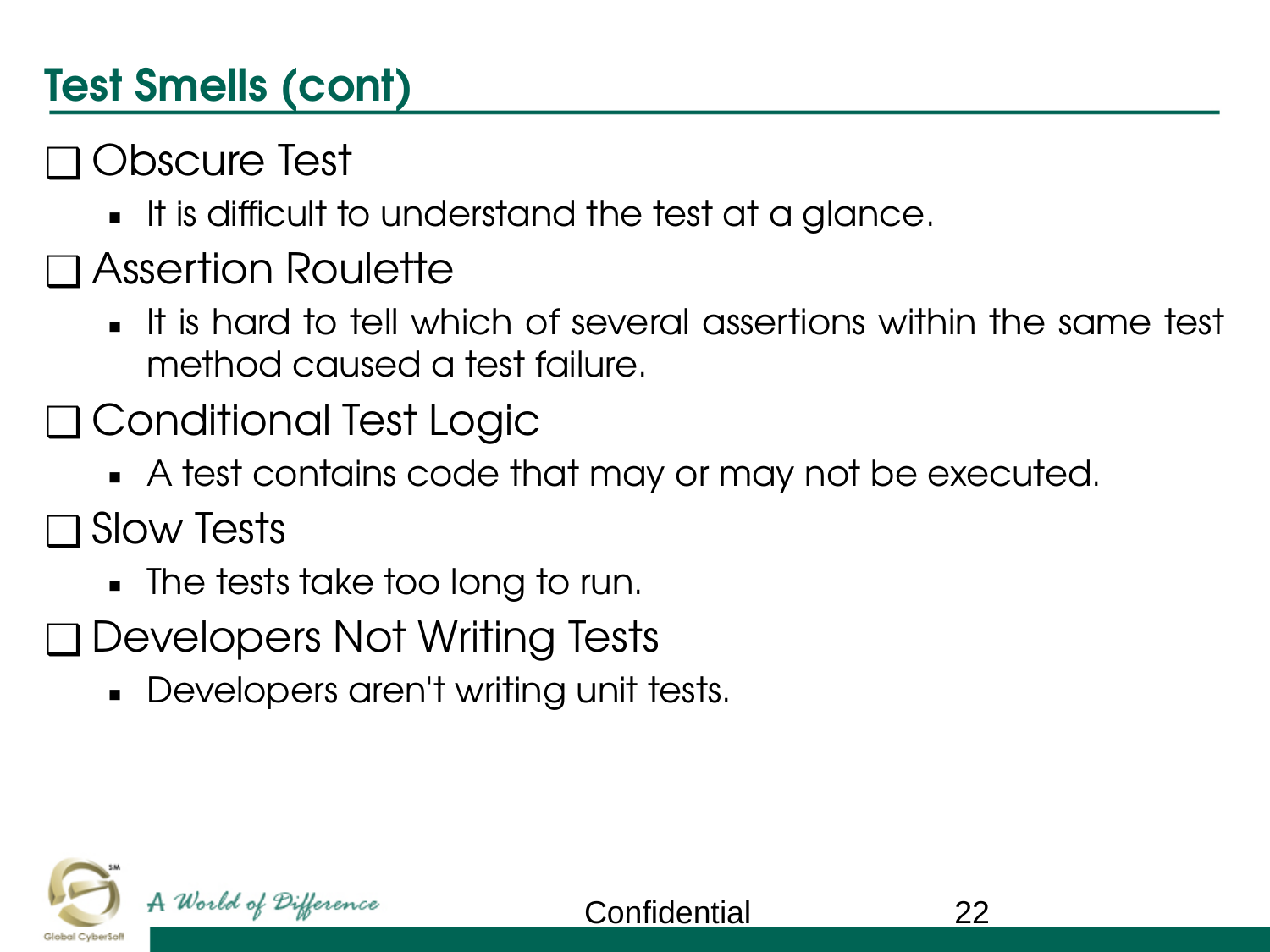

# Test Smells (cont)
Obscure Test
It is difficult to understand the test at a glance.
Assertion Roulette
It is hard to tell which of several assertions within the same test method caused a test failure.
Conditional Test Logic
A test contains code that may or may not be executed.
Slow Tests
The tests take too long to run.
Developers Not Writing Tests
Developers aren't writing unit tests.
Confidential
22